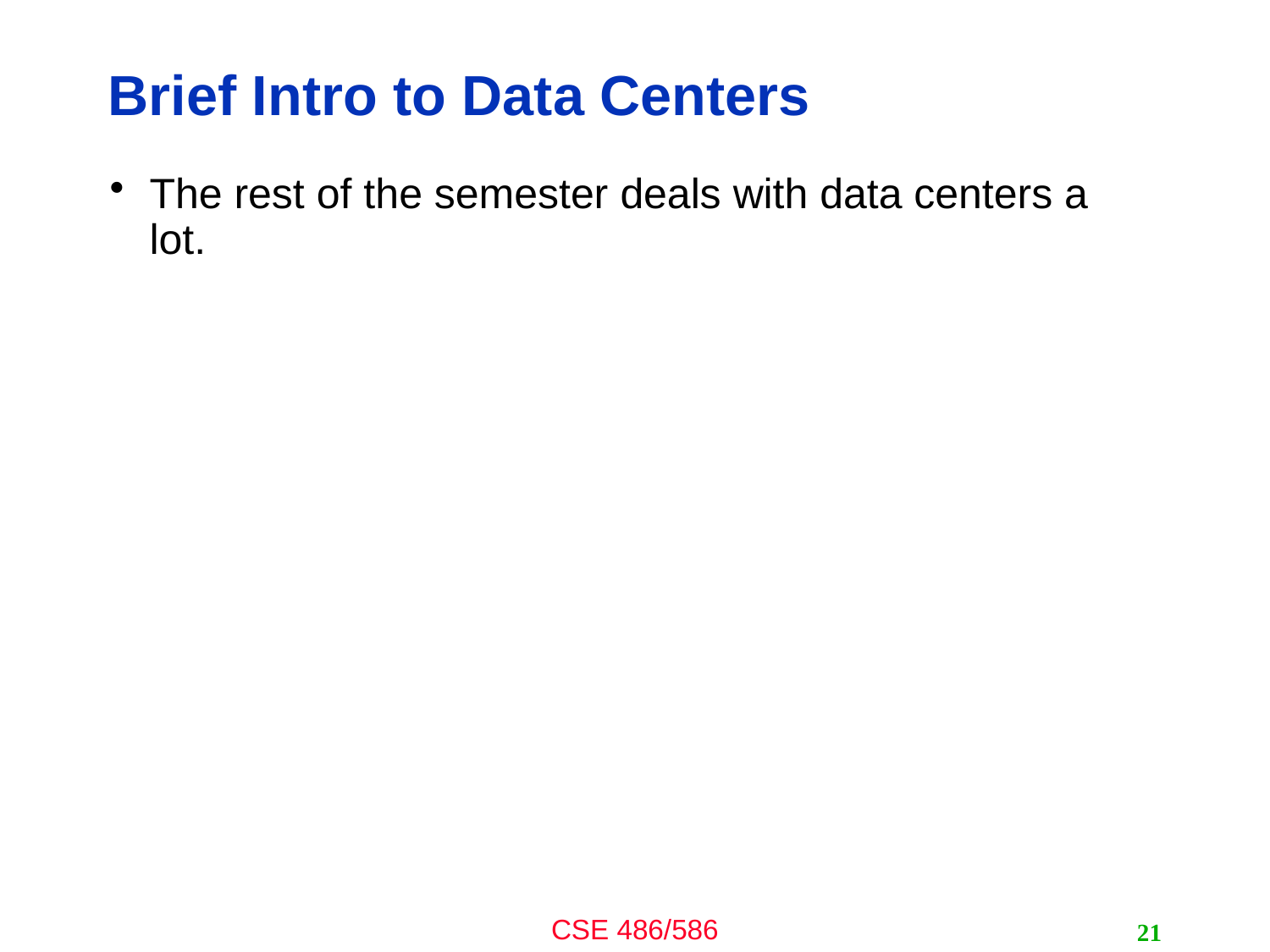

# Brief Intro to Data Centers
The rest of the semester deals with data centers a lot.
21